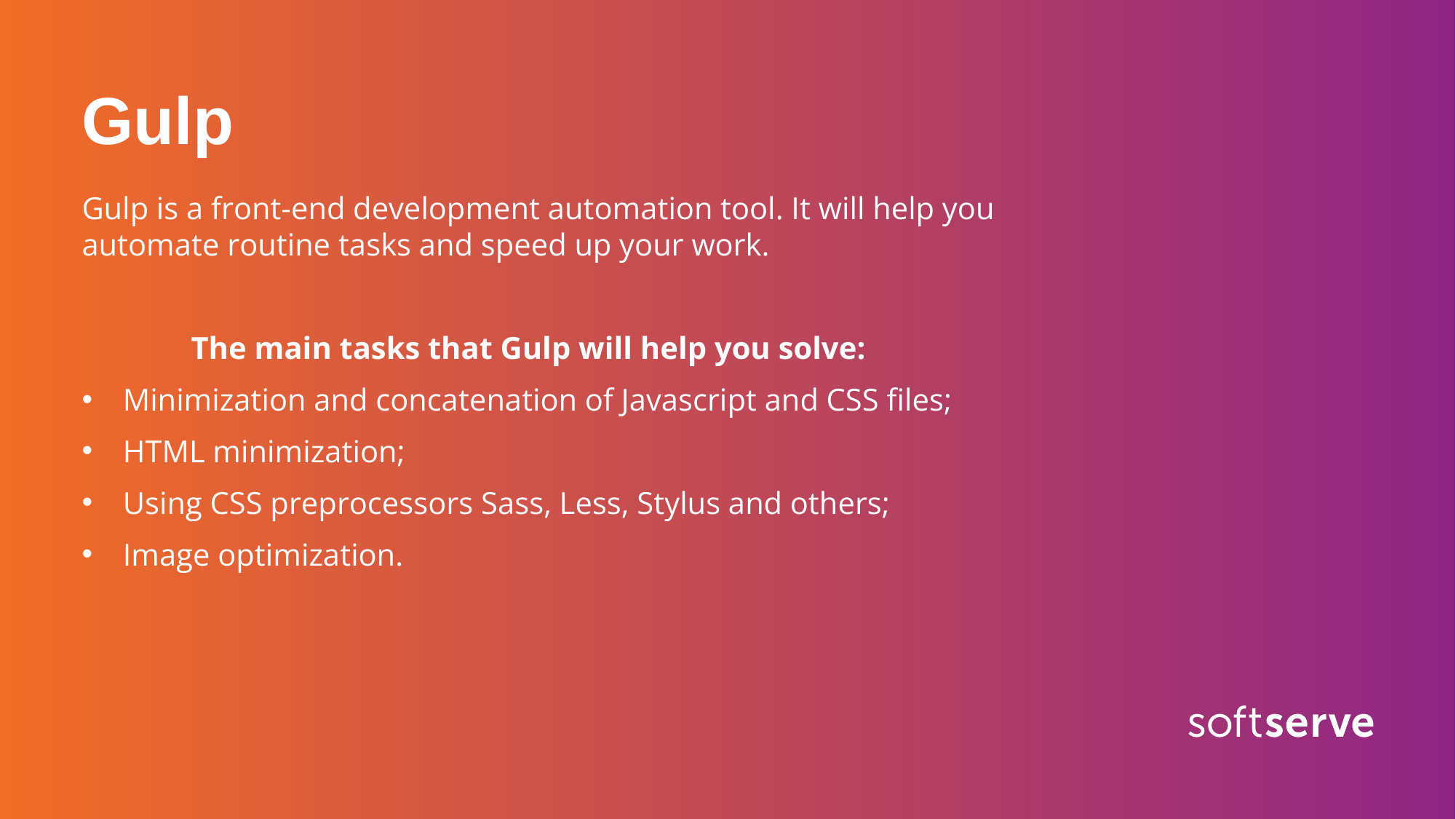

# Gulp
Gulp is a front-end development automation tool. It will help you automate routine tasks and speed up your work.

	The main tasks that Gulp will help you solve:
Minimization and concatenation of Javascript and CSS files;
HTML minimization;
Using CSS preprocessors Sass, Less, Stylus and others;
Image optimization.